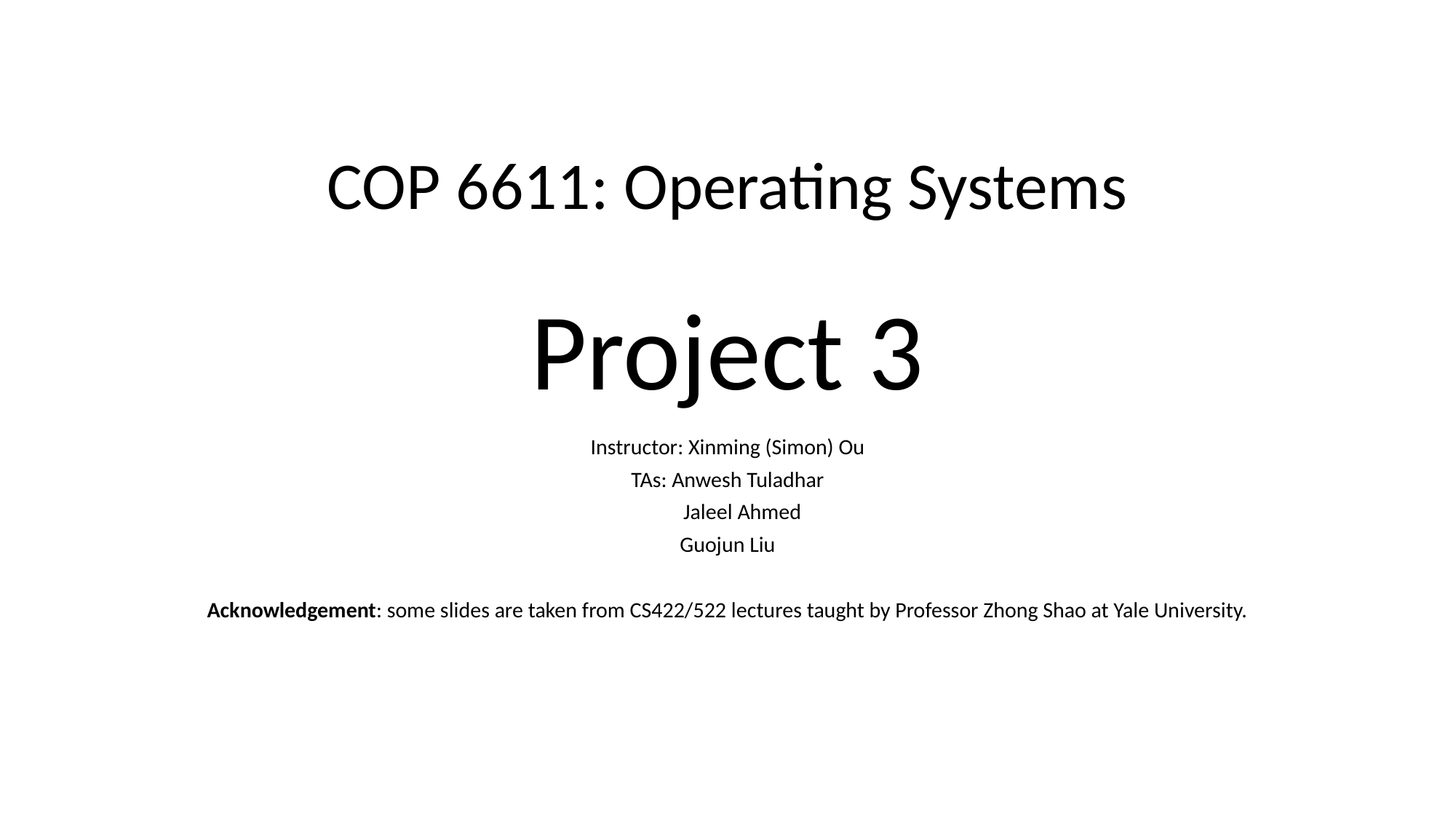

# COP 6611: Operating Systems Project 3
Instructor: Xinming (Simon) Ou
TAs: Anwesh Tuladhar
      Jaleel Ahmed
Guojun Liu

Acknowledgement: some slides are taken from CS422/522 lectures taught by Professor Zhong Shao at Yale University.